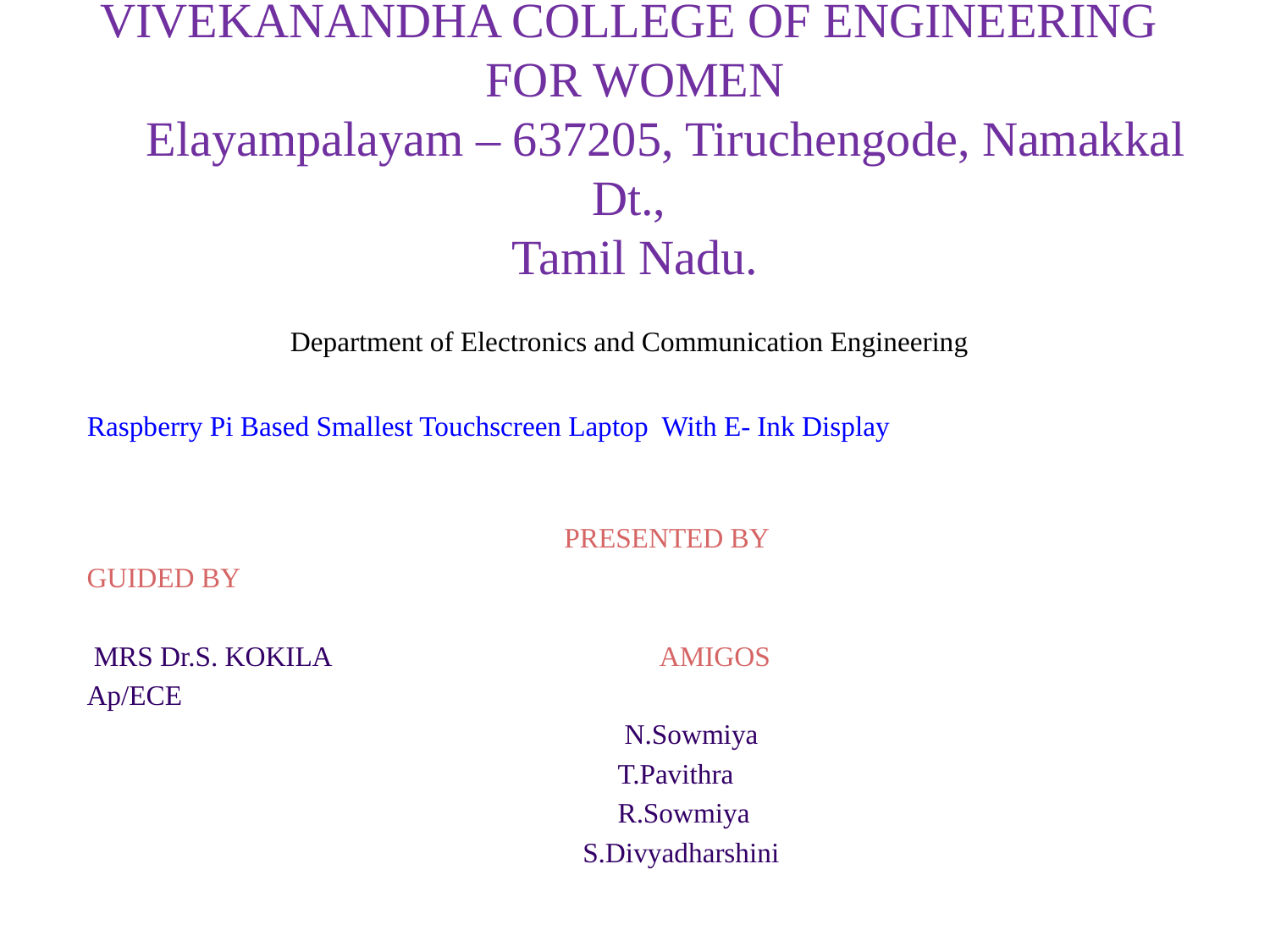

VIVEKANANDHA COLLEGE OF ENGINEERING
FOR WOMEN
     Elayampalayam – 637205, Tiruchengode, Namakkal Dt.,
Tamil Nadu.
Department of Electronics and Communication Engineering

Raspberry Pi Based Smallest Touchscreen Laptop  With E- Ink Display

					                                                          PRESENTED BY
GUIDED BY

 MRS Dr.S. KOKILA                                               AMIGOS
Ap/ECE
                                                                             N.Sowmiya
                                                                            T.Pavithra
                                                                            R.Sowmiya
                                                                       S.Divyadharshini